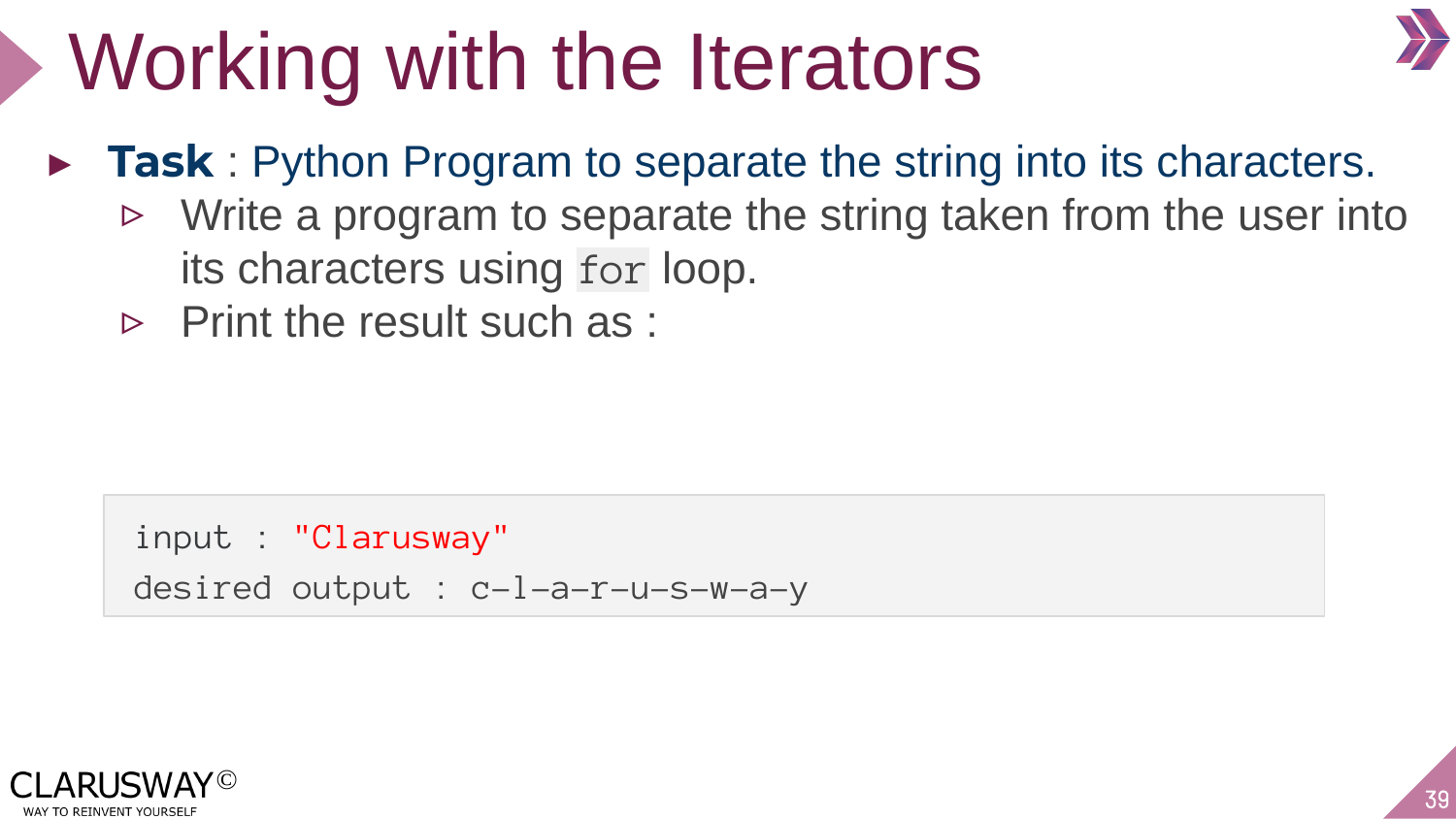

# Working with the Iterators
Task : Python Program to separate the string into its characters.
Write a program to separate the string taken from the user into its characters using for loop.
Print the result such as :

input : "Clarusway"
desired output : c-l-a-r-u-s-w-a-y
39